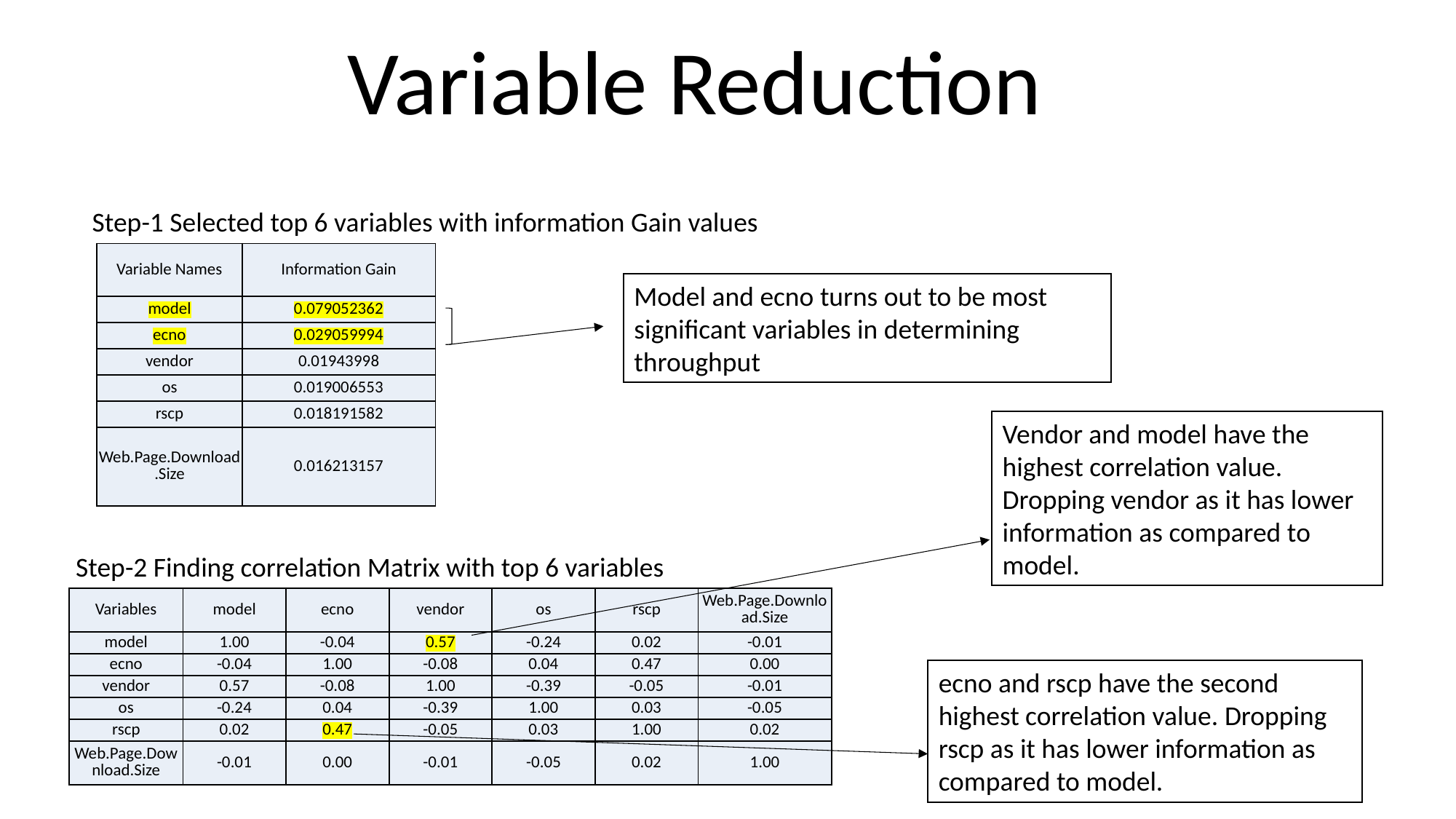

# Variable Reduction
Step-1 Selected top 6 variables with information Gain values
| Variable Names | Information Gain |
| --- | --- |
| model | 0.079052362 |
| ecno | 0.029059994 |
| vendor | 0.01943998 |
| os | 0.019006553 |
| rscp | 0.018191582 |
| Web.Page.Download.Size | 0.016213157 |
Model and ecno turns out to be most significant variables in determining throughput

Vendor and model have the highest correlation value. Dropping vendor as it has lower information as compared to model.
Step-2 Finding correlation Matrix with top 6 variables
| Variables | model | ecno | vendor | os | rscp | Web.Page.Download.Size |
| --- | --- | --- | --- | --- | --- | --- |
| model | 1.00 | -0.04 | 0.57 | -0.24 | 0.02 | -0.01 |
| ecno | -0.04 | 1.00 | -0.08 | 0.04 | 0.47 | 0.00 |
| vendor | 0.57 | -0.08 | 1.00 | -0.39 | -0.05 | -0.01 |
| os | -0.24 | 0.04 | -0.39 | 1.00 | 0.03 | -0.05 |
| rscp | 0.02 | 0.47 | -0.05 | 0.03 | 1.00 | 0.02 |
| Web.Page.Download.Size | -0.01 | 0.00 | -0.01 | -0.05 | 0.02 | 1.00 |
ecno and rscp have the second highest correlation value. Dropping rscp as it has lower information as compared to model.